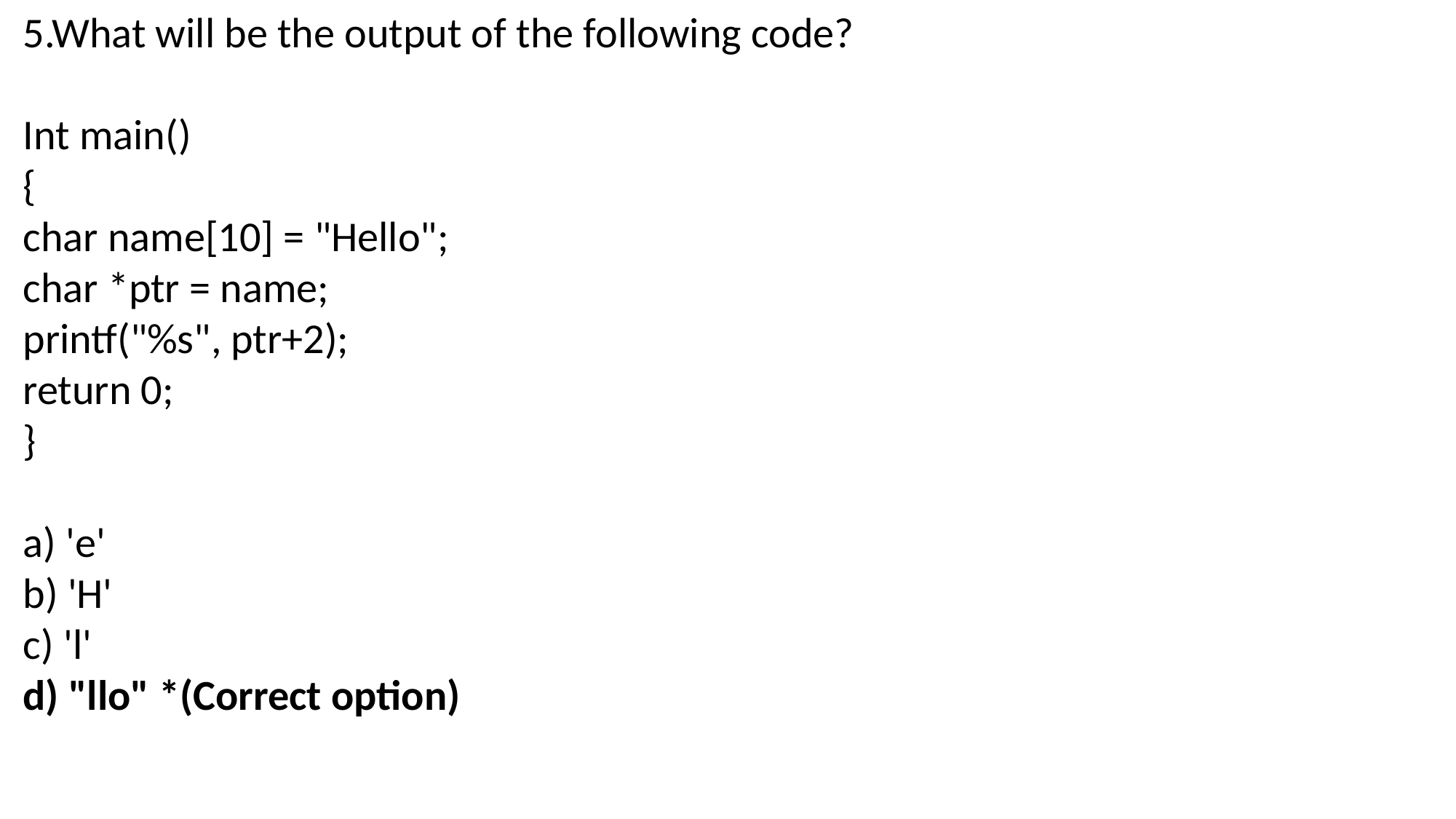

5.What will be the output of the following code?

Int main()
{
char name[10] = "Hello";
char *ptr = name;
printf("%s", ptr+2);
return 0;
}

a) 'e'
b) 'H'
c) 'l'
d) "llo" *(Correct option)